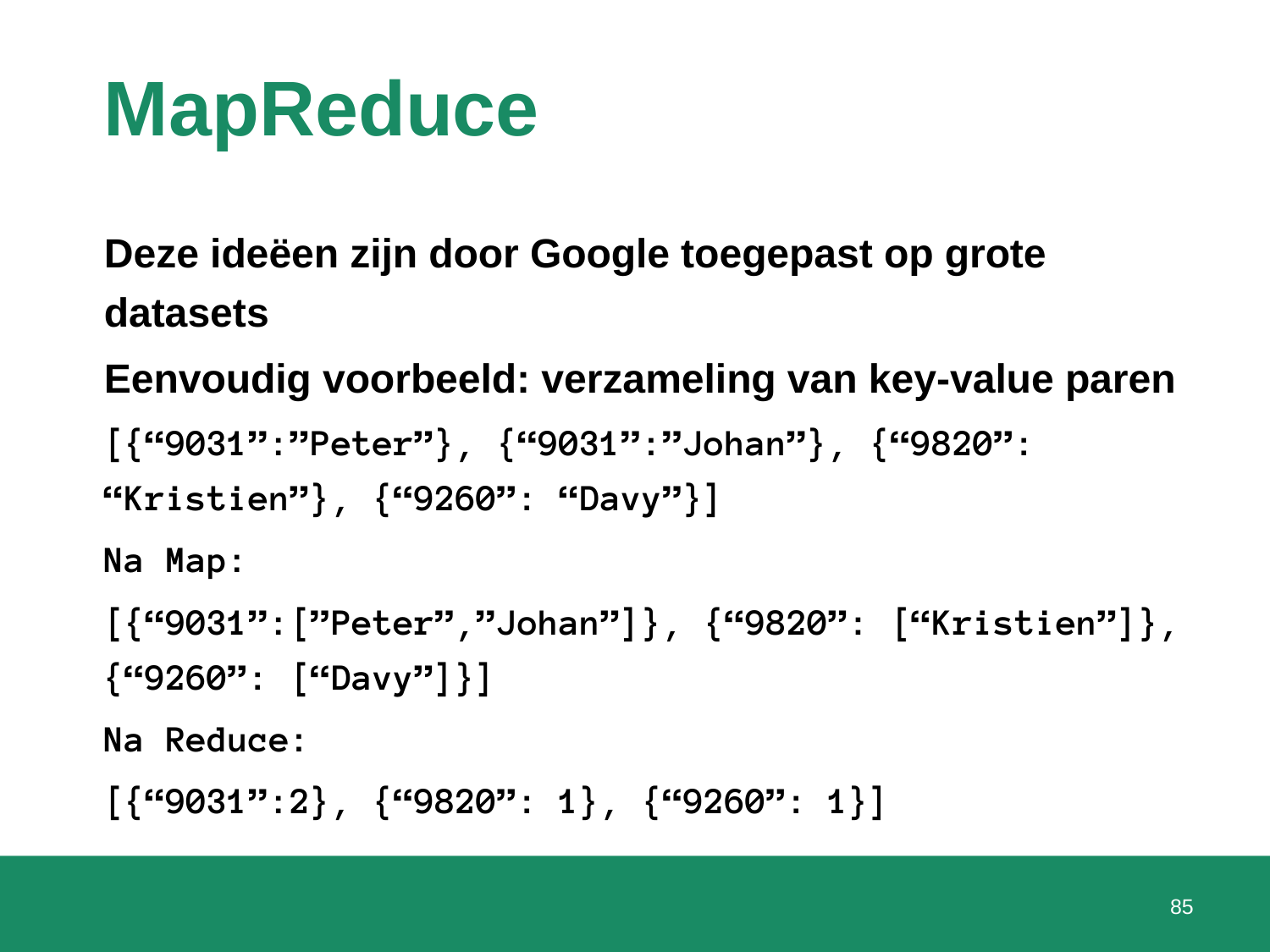

# MapReduce
Deze ideëen zijn door Google toegepast op grote datasets
Eenvoudig voorbeeld: verzameling van key-value paren
[{“9031”:”Peter”}, {“9031”:”Johan”}, {“9820”: “Kristien”}, {“9260”: “Davy”}]
Na Map:
[{“9031”:[”Peter”,”Johan”]}, {“9820”: [“Kristien”]}, {“9260”: [“Davy”]}]
Na Reduce:
[{“9031”:2}, {“9820”: 1}, {“9260”: 1}]
85